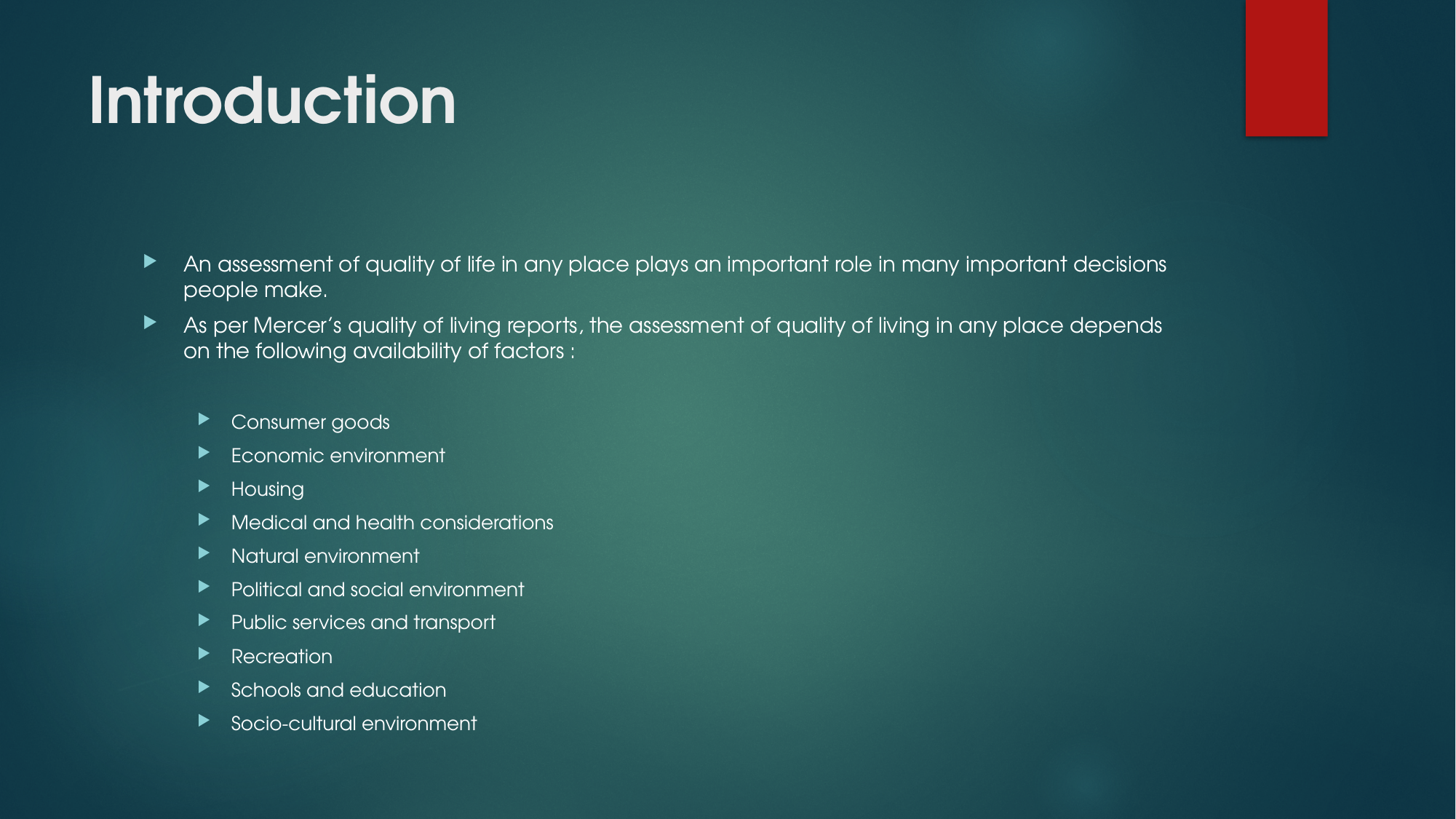

# Introduction
An assessment of quality of life in any place plays an important role in many important decisions people make.
As per Mercer’s quality of living reports, the assessment of quality of living in any place depends on the following availability of factors :

Consumer goods
Economic environment
Housing
Medical and health considerations
Natural environment
Political and social environment
Public services and transport
Recreation
Schools and education
Socio-cultural environment